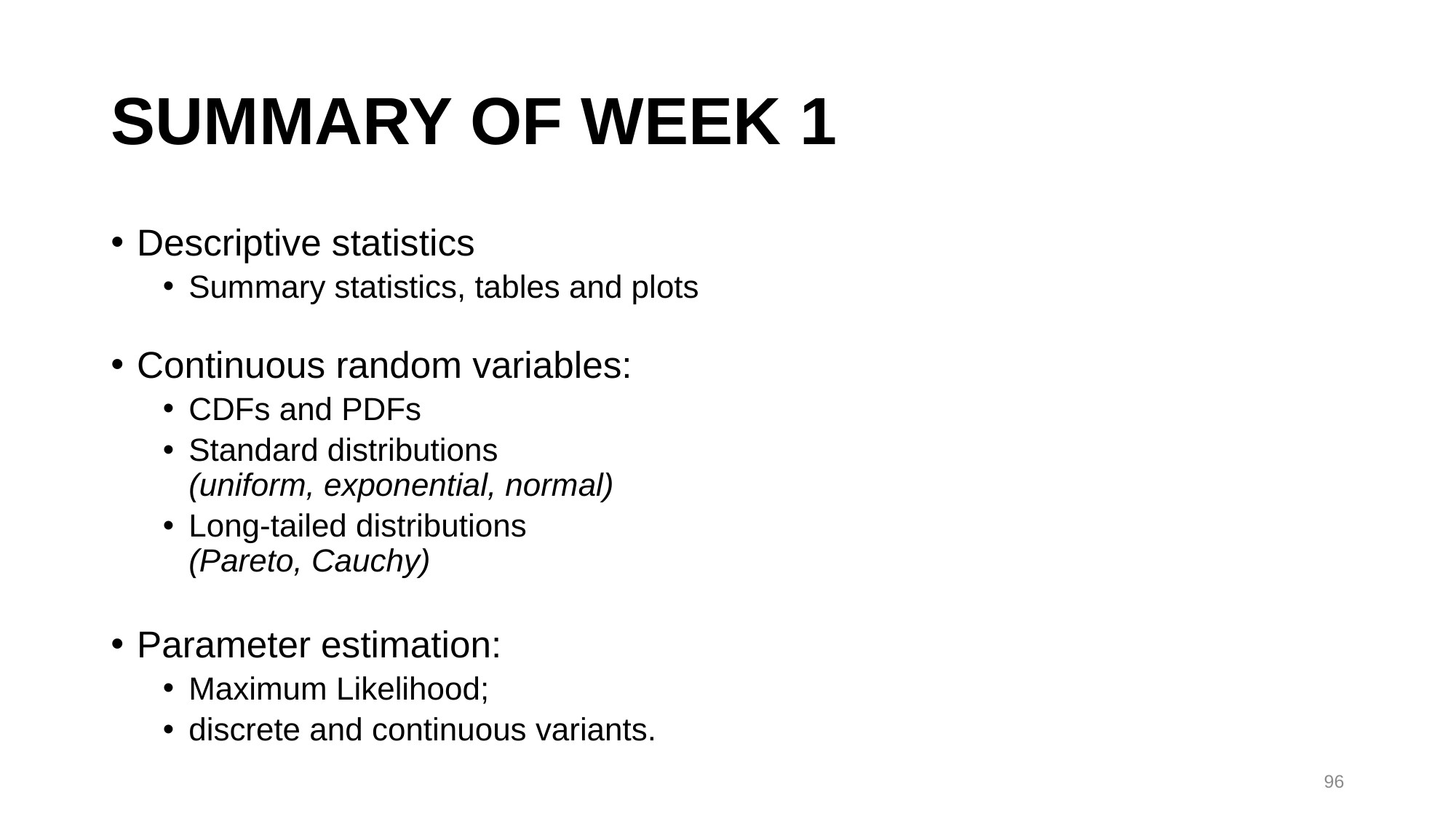

# SUMMARY OF WEEK 1
Descriptive statistics
Summary statistics, tables and plots

Continuous random variables:
CDFs and PDFs
Standard distributions
(uniform, exponential, normal)
Long-tailed distributions
(Pareto, Cauchy)

Parameter estimation:
Maximum Likelihood;
discrete and continuous variants.

96